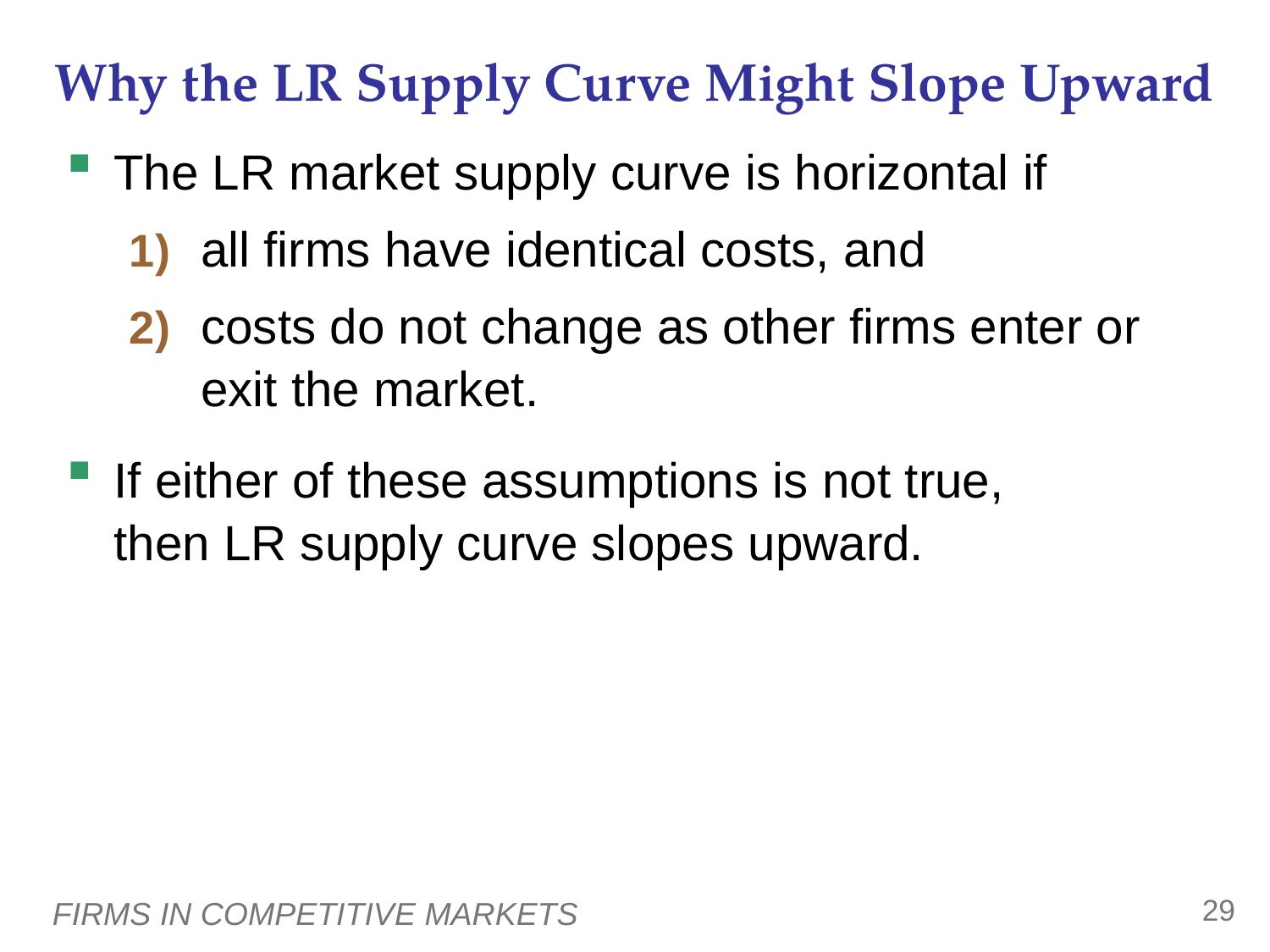

Why the LR Supply Curve Might Slope Upward
0
The LR market supply curve is horizontal if
1) 	all firms have identical costs, and
2) 	costs do not change as other firms enter or exit the market.
If either of these assumptions is not true,
then LR supply curve slopes upward.

29
FIRMS IN COMPETITIVE MARKETS